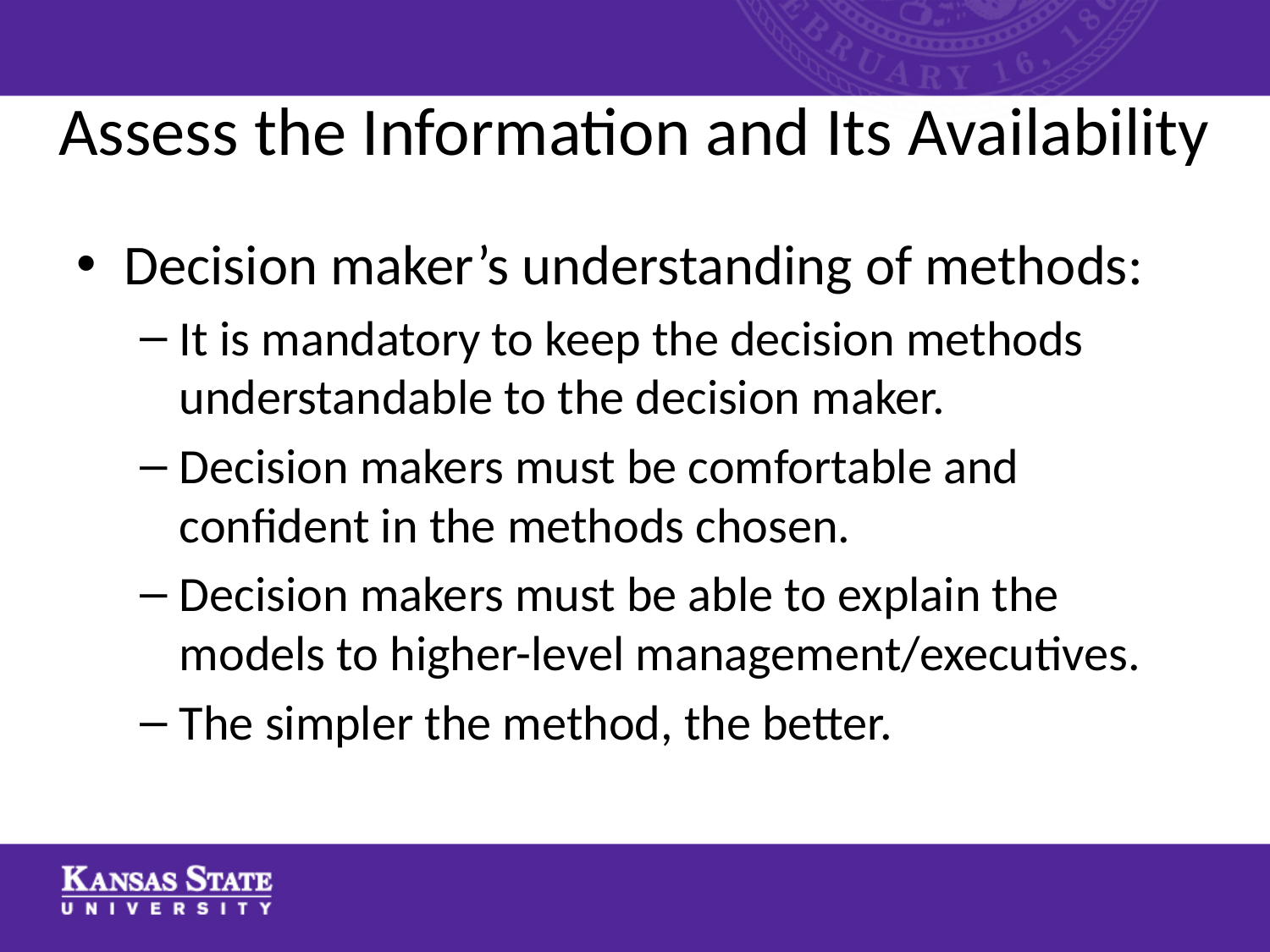

# Assess the Information and Its Availability
Decision maker’s understanding of methods:
It is mandatory to keep the decision methods understandable to the decision maker.
Decision makers must be comfortable and confident in the methods chosen.
Decision makers must be able to explain the models to higher-level management/executives.
The simpler the method, the better.